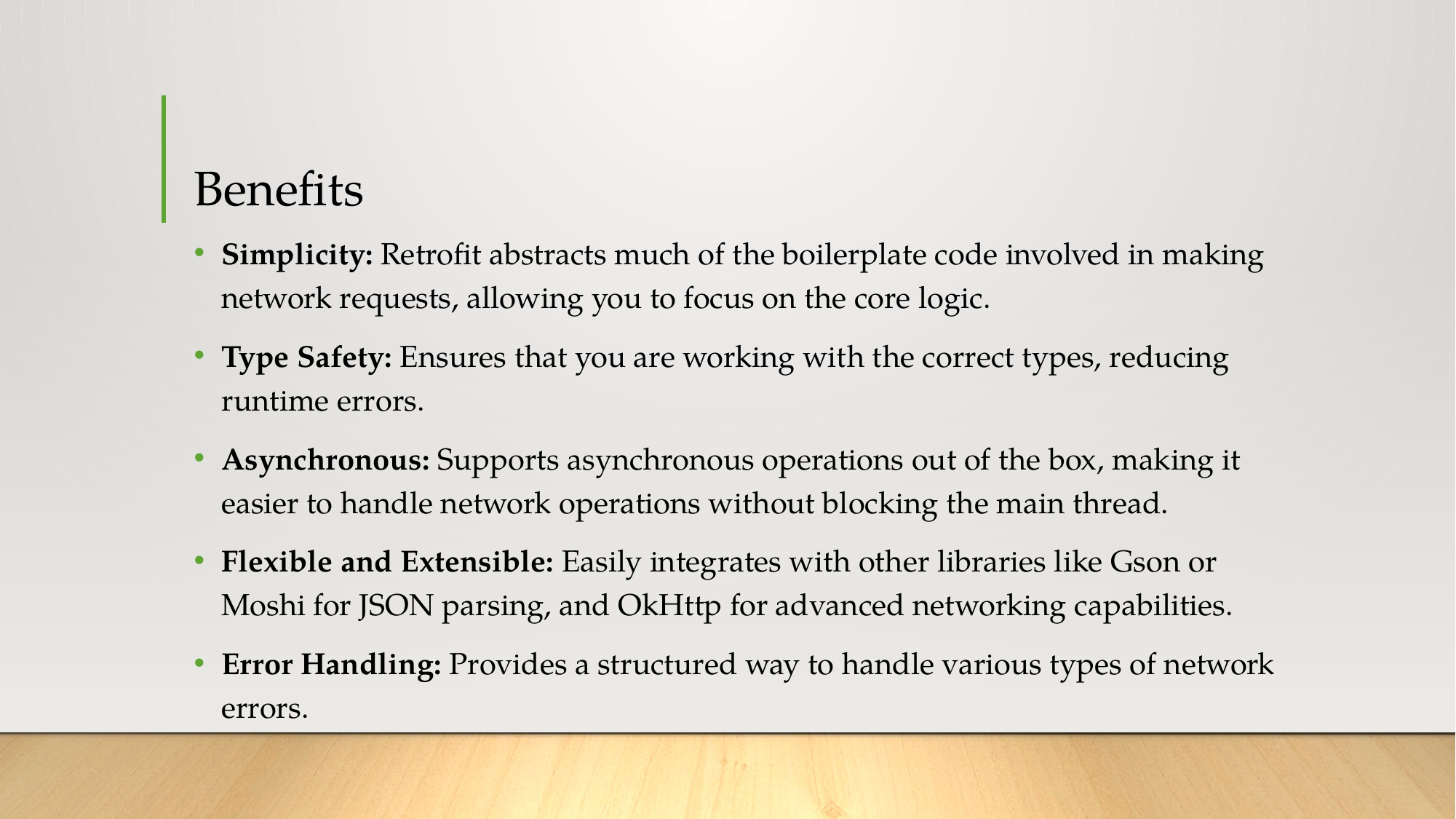

# Benefits
Simplicity: Retrofit abstracts much of the boilerplate code involved in making network requests, allowing you to focus on the core logic.
Type Safety: Ensures that you are working with the correct types, reducing runtime errors.
Asynchronous: Supports asynchronous operations out of the box, making it easier to handle network operations without blocking the main thread.
Flexible and Extensible: Easily integrates with other libraries like Gson or Moshi for JSON parsing, and OkHttp for advanced networking capabilities.
Error Handling: Provides a structured way to handle various types of network errors.